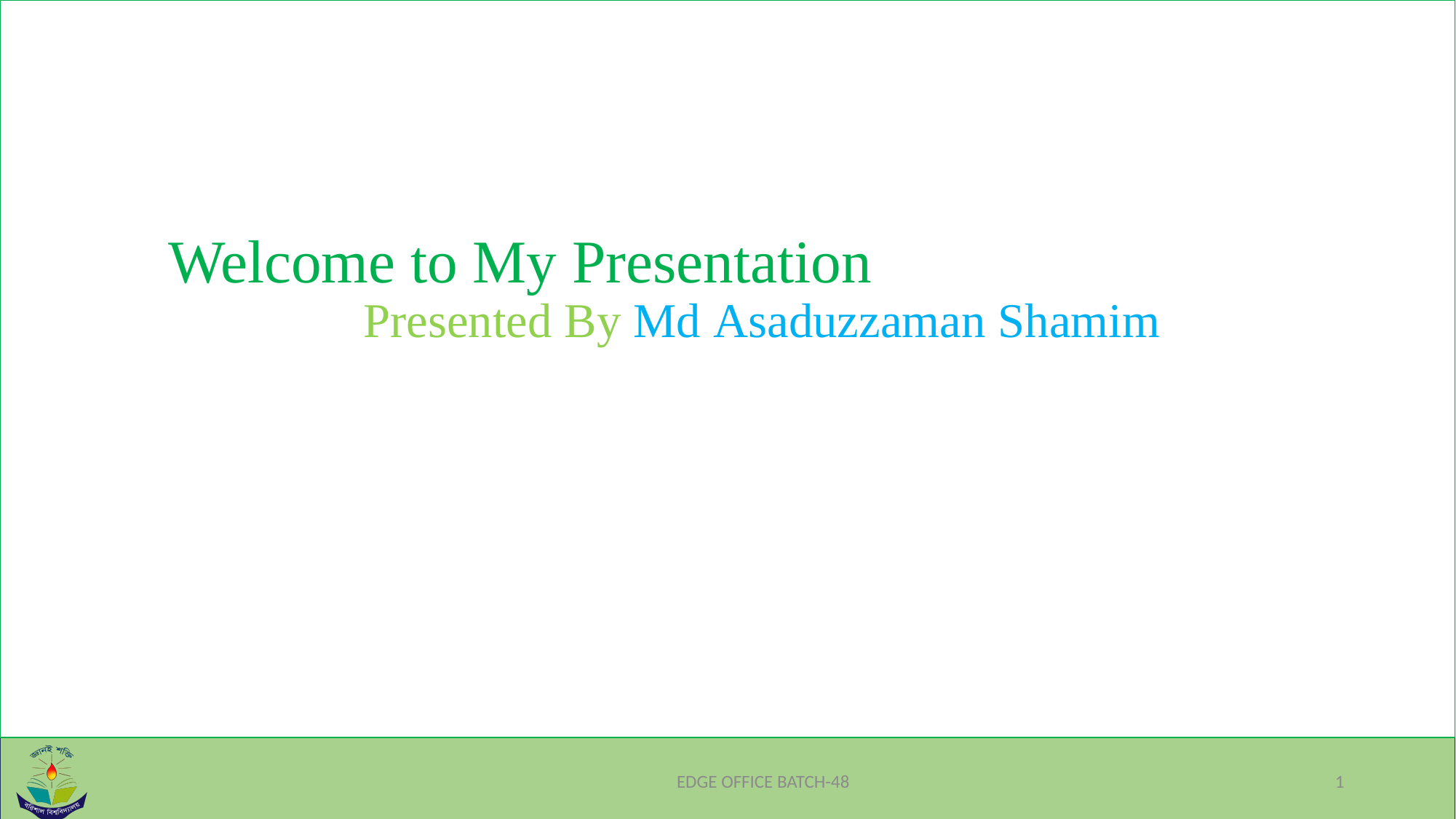

# Welcome to My Presentation Presented By Md Asaduzzaman Shamim
EDGE OFFICE BATCH-48
1